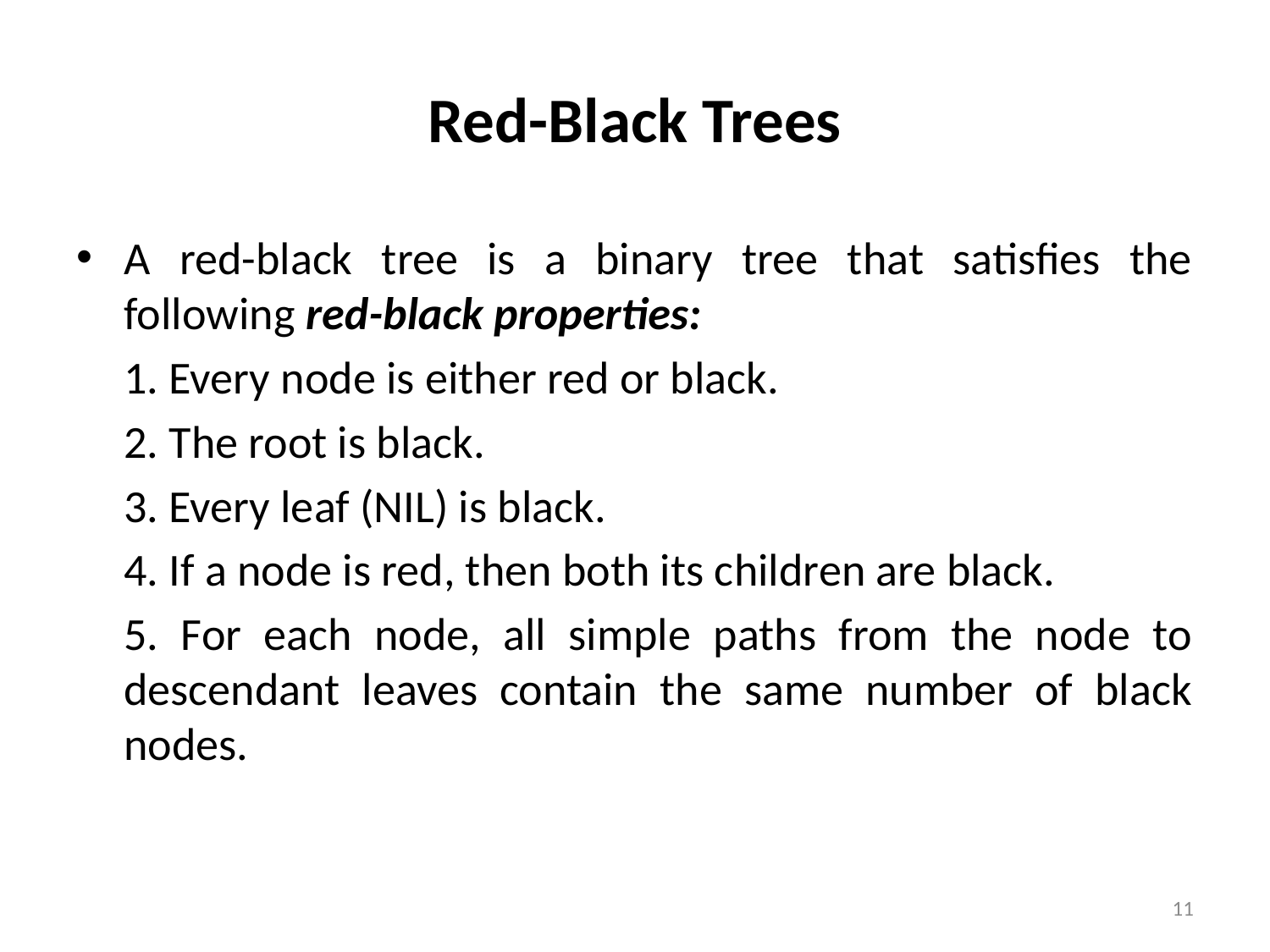

# Red-Black Trees
A red-black tree is a binary tree that satisfies the following red-black properties:
	1. Every node is either red or black.
	2. The root is black.
	3. Every leaf (NIL) is black.
	4. If a node is red, then both its children are black.
	5. For each node, all simple paths from the node to descendant leaves contain the same number of black nodes.
11